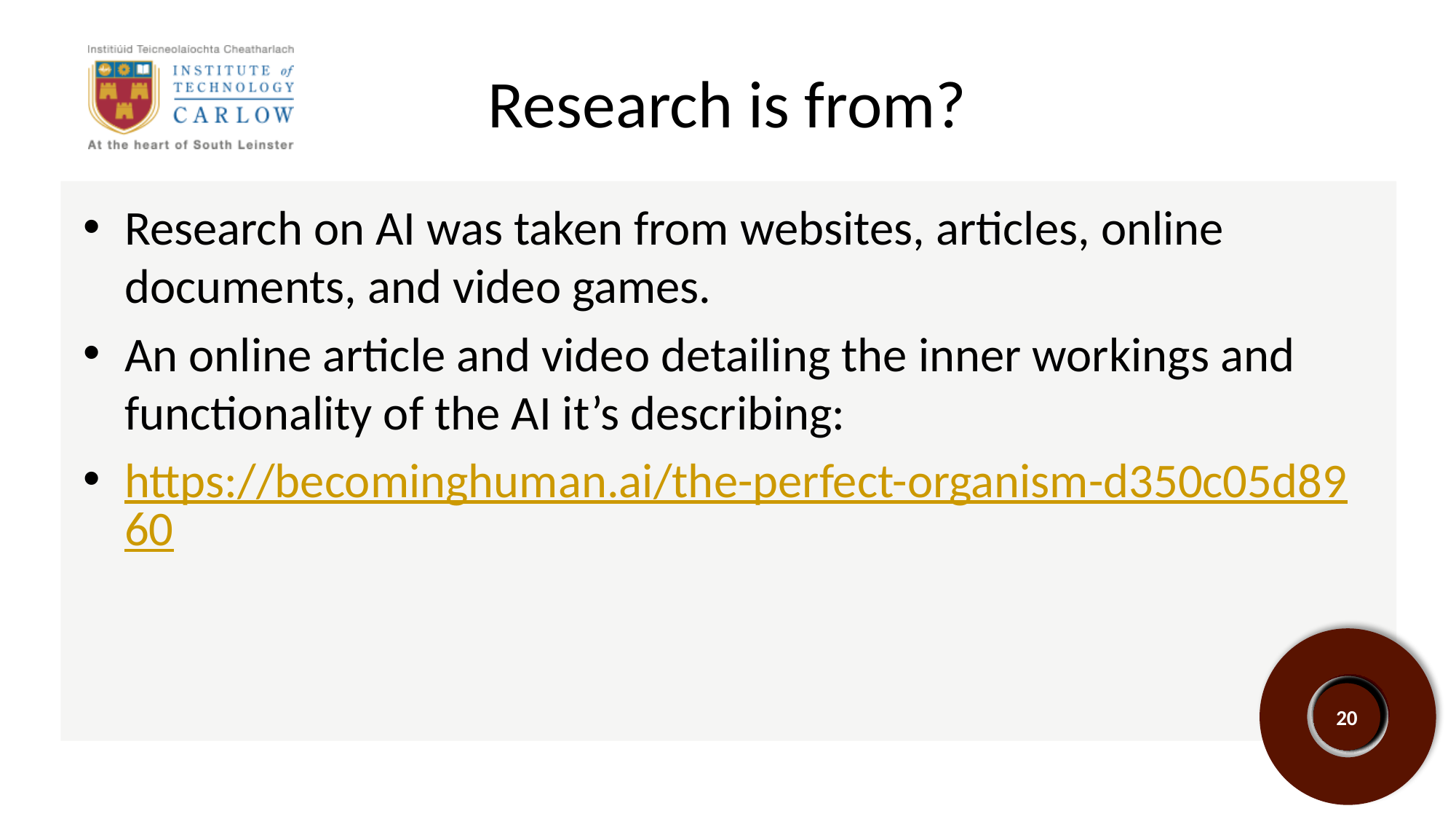

# Research is from?
Research on AI was taken from websites, articles, online documents, and video games.
An online article and video detailing the inner workings and functionality of the AI it’s describing:
https://becominghuman.ai/the-perfect-organism-d350c05d8960